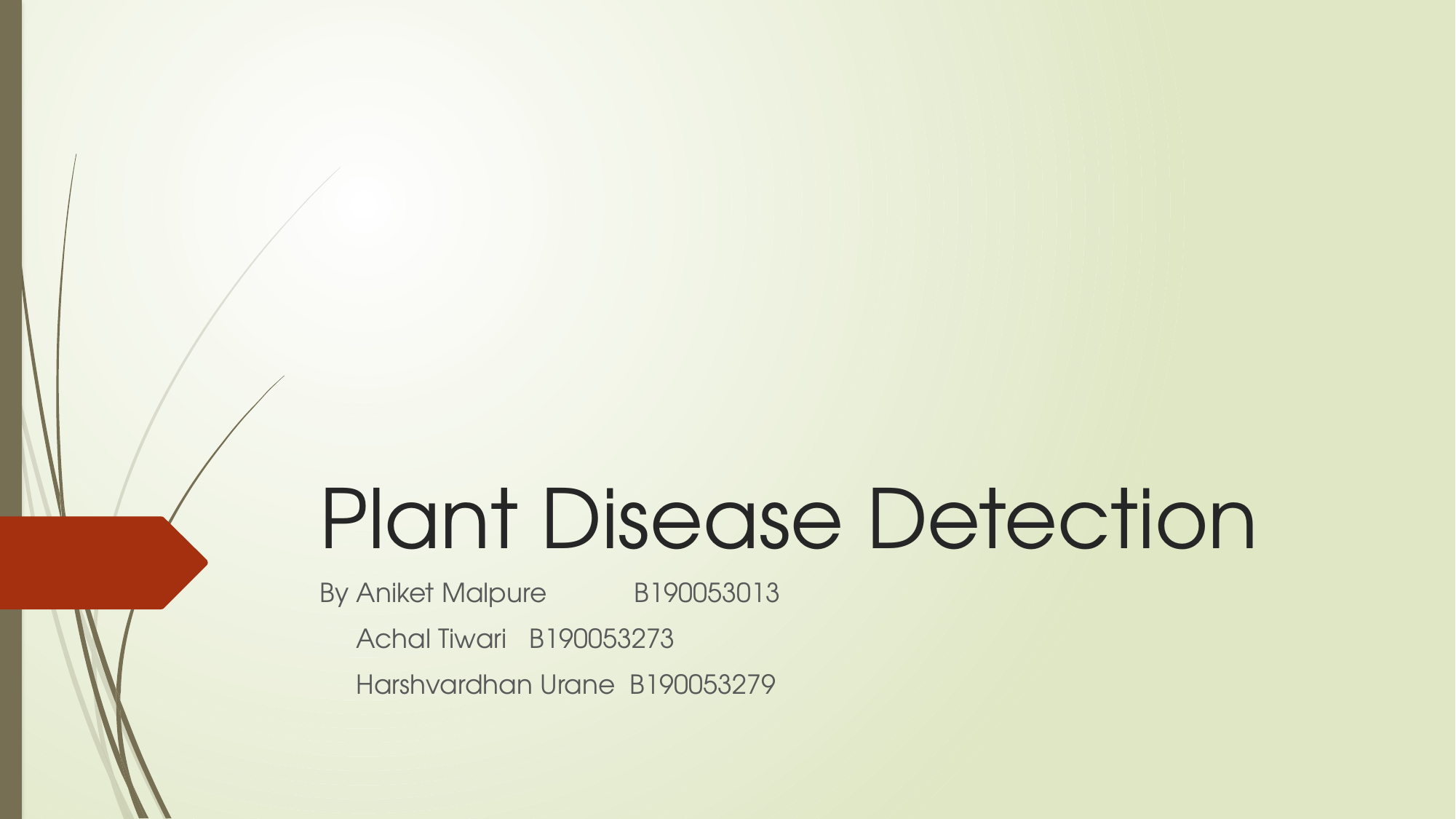

# Plant Disease Detection
By Aniket Malpure 		B190053013
     Achal Tiwari			B190053273
     Harshvardhan Urane  B190053279